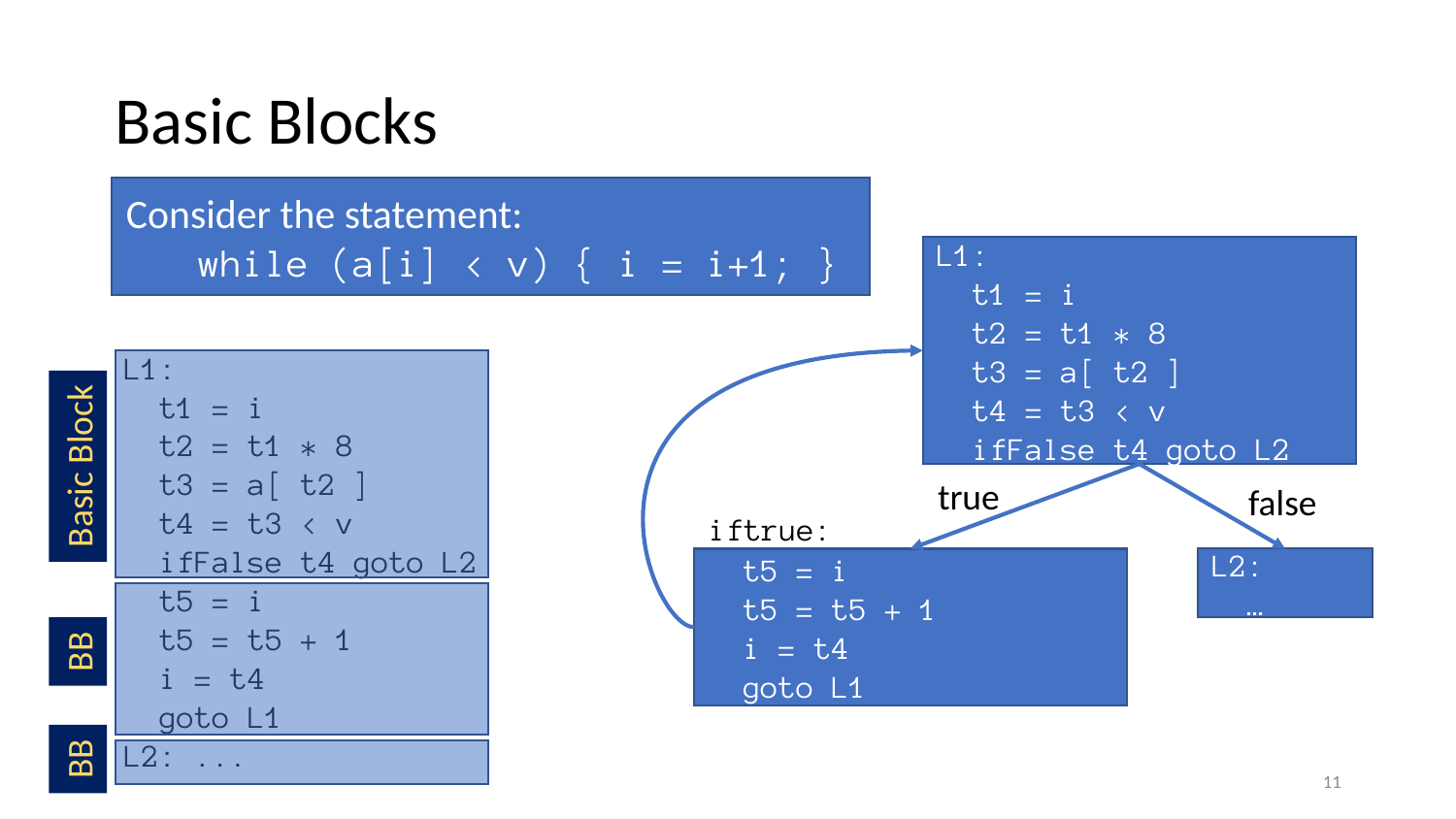

# Basic Blocks
Consider the statement:
while (a[i] < v) { i = i+1; }
L1:
  t1 = i
  t2 = t1 * 8
  t3 = a[ t2 ]
  t4 = t3 < v
  ifFalse t4 goto L2
L1:
  t1 = i
  t2 = t1 * 8
  t3 = a[ t2 ]
  t4 = t3 < v
  ifFalse t4 goto L2
  t5 = i
  t5 = t5 + 1
  i = t4
  goto L1
L2: ...

Basic Block
true
false
iftrue:
  t5 = i
  t5 = t5 + 1
  i = t4
  goto L1
L2:
  …

BB
BB

11